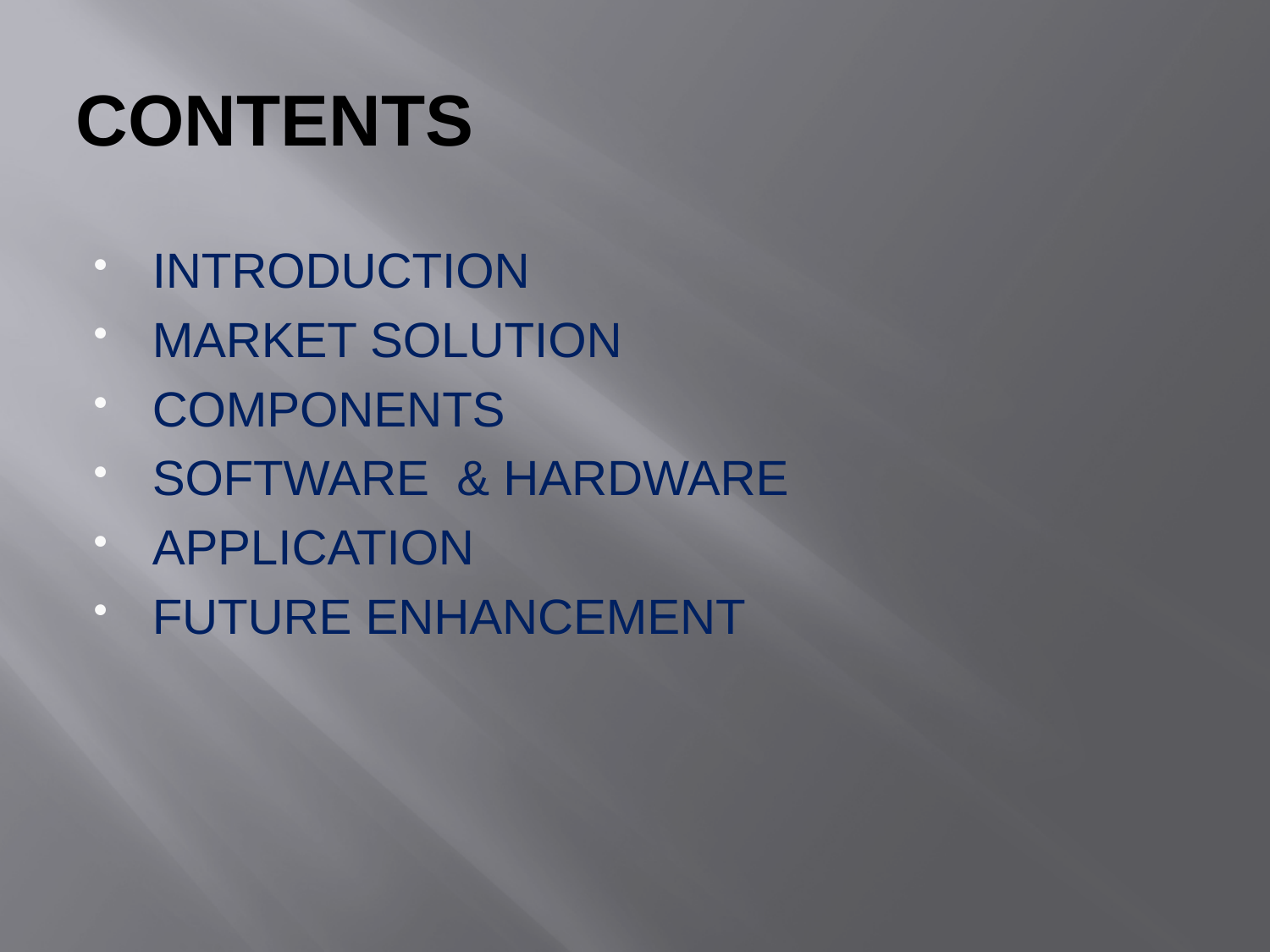

# CONTENTS
INTRODUCTION
MARKET SOLUTION
COMPONENTS
SOFTWARE  & HARDWARE
APPLICATION
FUTURE ENHANCEMENT